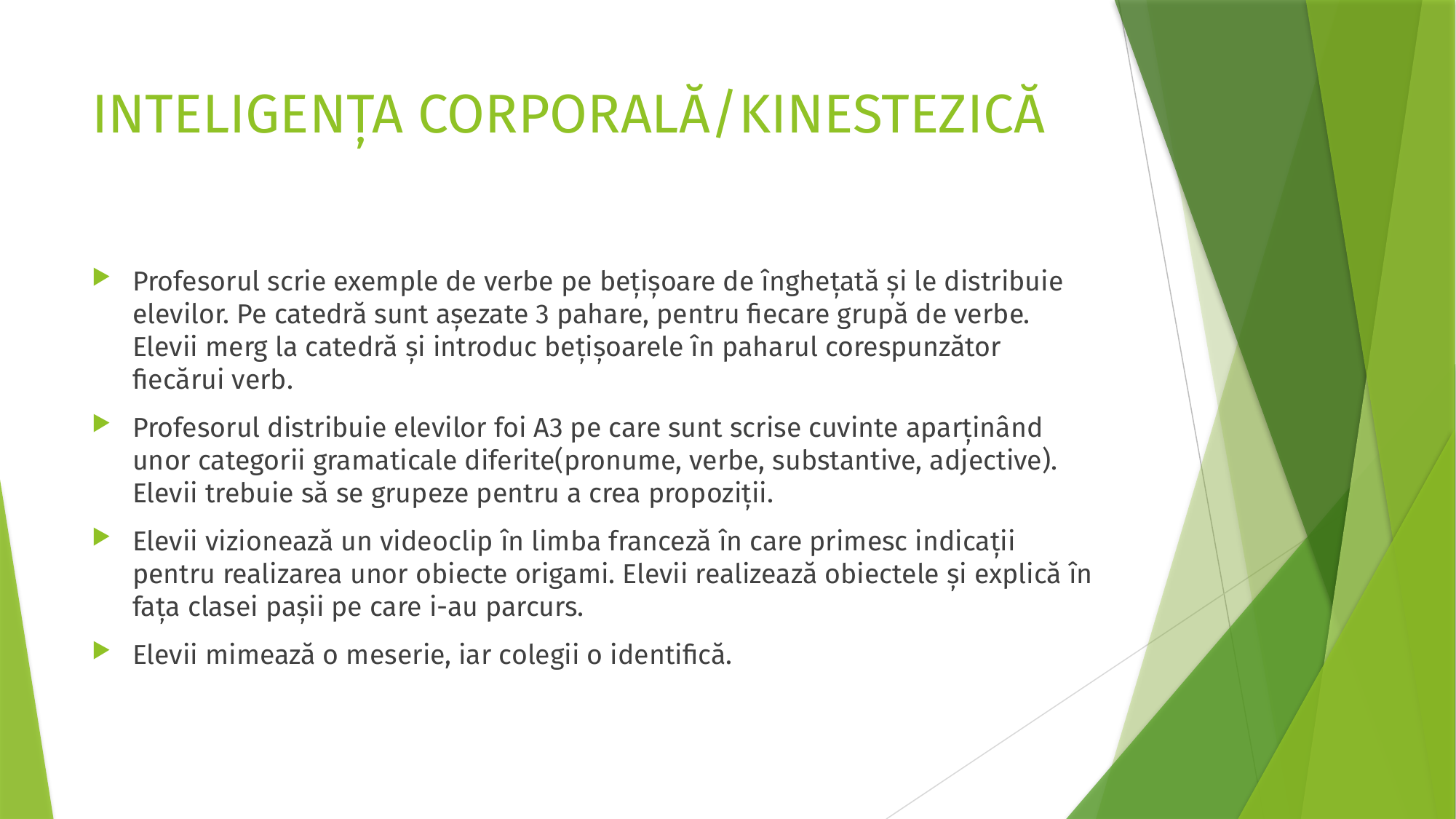

# INTELIGENȚA CORPORALĂ/KINESTEZICĂ
Profesorul scrie exemple de verbe pe bețișoare de înghețată și le distribuie elevilor. Pe catedră sunt așezate 3 pahare, pentru fiecare grupă de verbe. Elevii merg la catedră și introduc bețișoarele în paharul corespunzător fiecărui verb.
Profesorul distribuie elevilor foi A3 pe care sunt scrise cuvinte aparținând unor categorii gramaticale diferite(pronume, verbe, substantive, adjective). Elevii trebuie să se grupeze pentru a crea propoziții.
Elevii vizionează un videoclip în limba franceză în care primesc indicații pentru realizarea unor obiecte origami. Elevii realizează obiectele și explică în fața clasei pașii pe care i-au parcurs.
Elevii mimează o meserie, iar colegii o identifică.